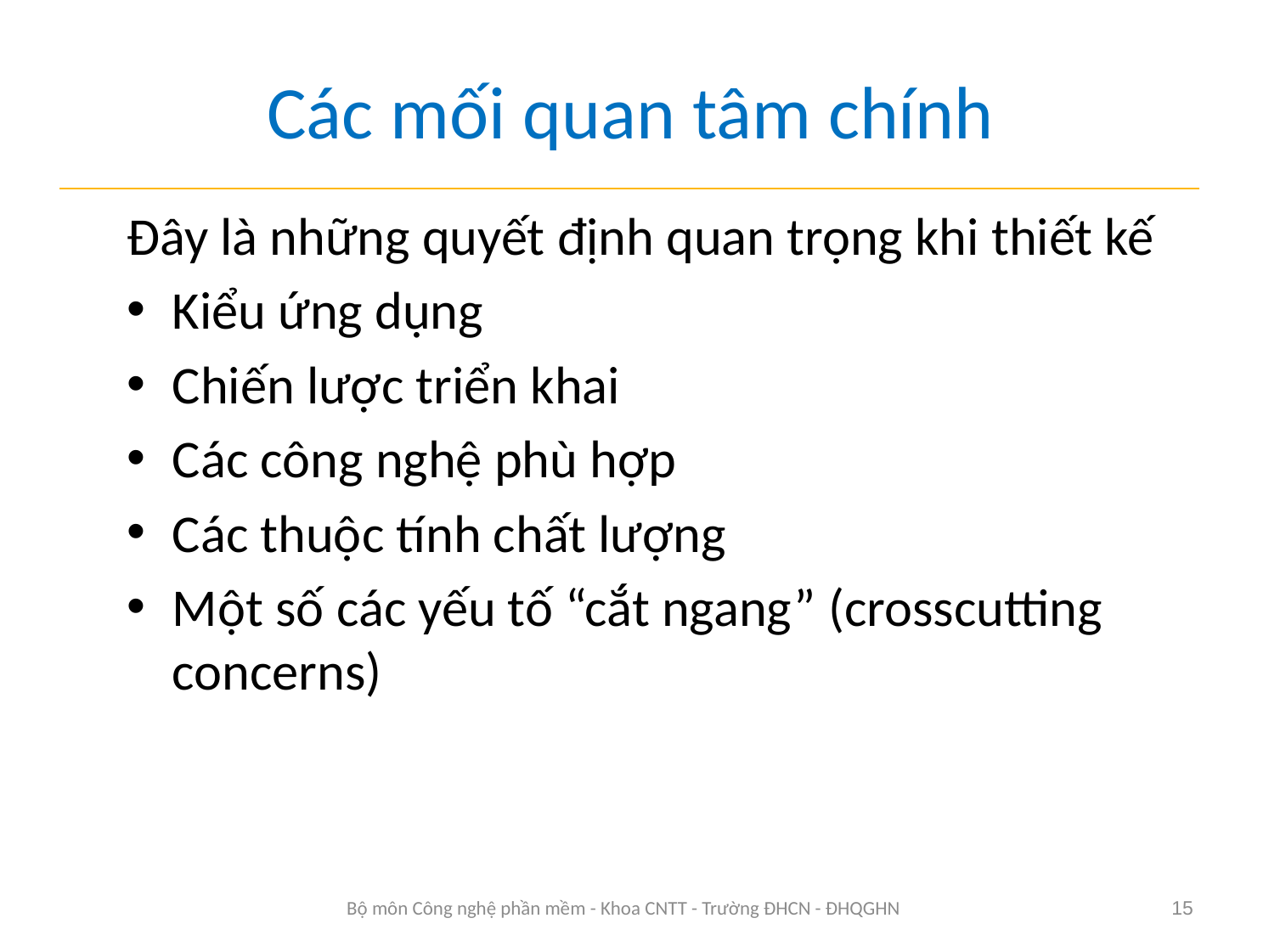

# Các mối quan tâm chính
Đây là những quyết định quan trọng khi thiết kế
Kiểu ứng dụng
Chiến lược triển khai
Các công nghệ phù hợp
Các thuộc tính chất lượng
Một số các yếu tố “cắt ngang” (crosscutting concerns)
Bộ môn Công nghệ phần mềm - Khoa CNTT - Trường ĐHCN - ĐHQGHN
15